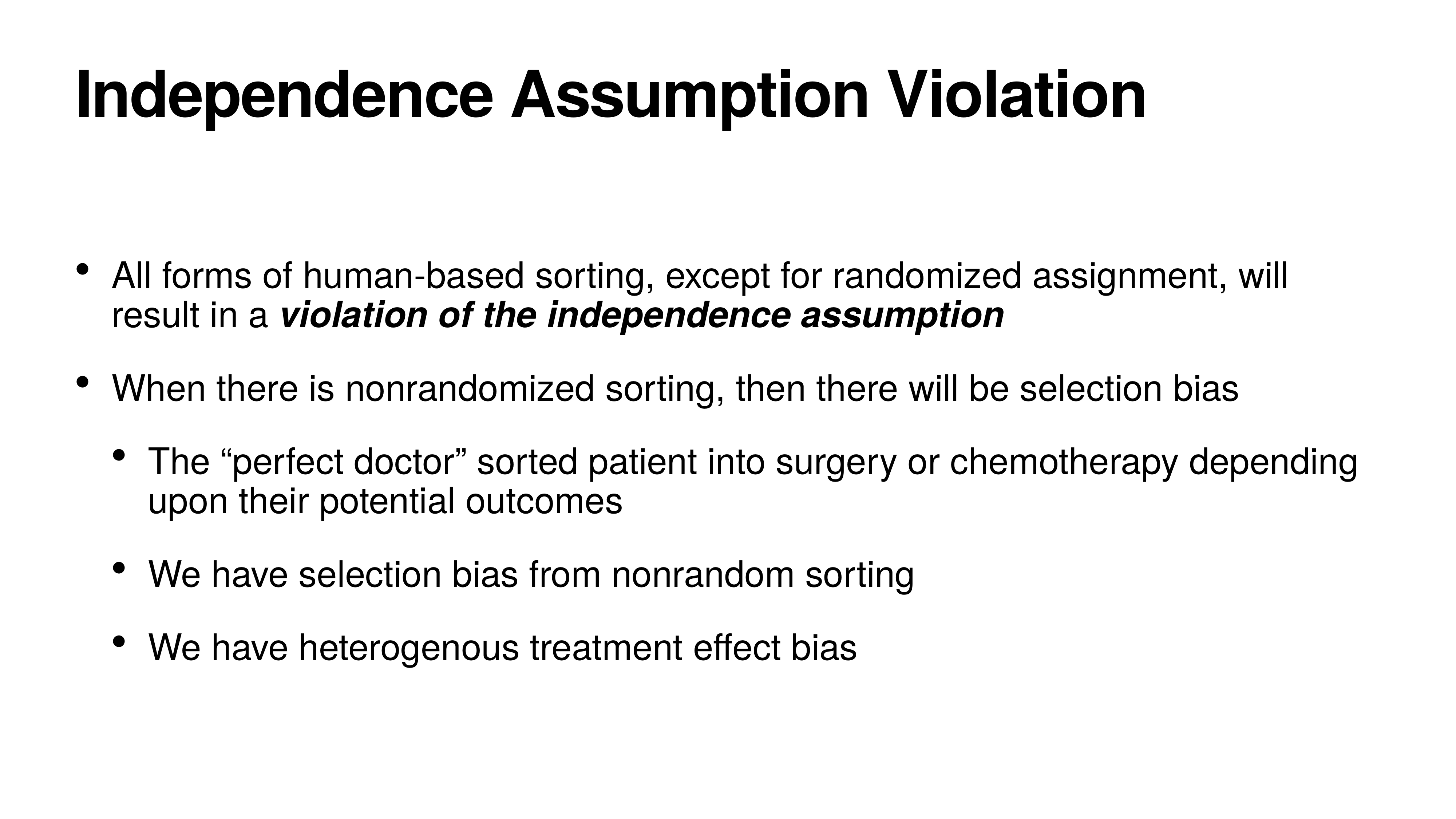

# Independence Assumption Violation
All forms of human-based sorting, except for randomized assignment, will result in a violation of the independence assumption
When there is nonrandomized sorting, then there will be selection bias
The “perfect doctor” sorted patient into surgery or chemotherapy depending upon their potential outcomes
We have selection bias from nonrandom sorting
We have heterogenous treatment effect bias
43